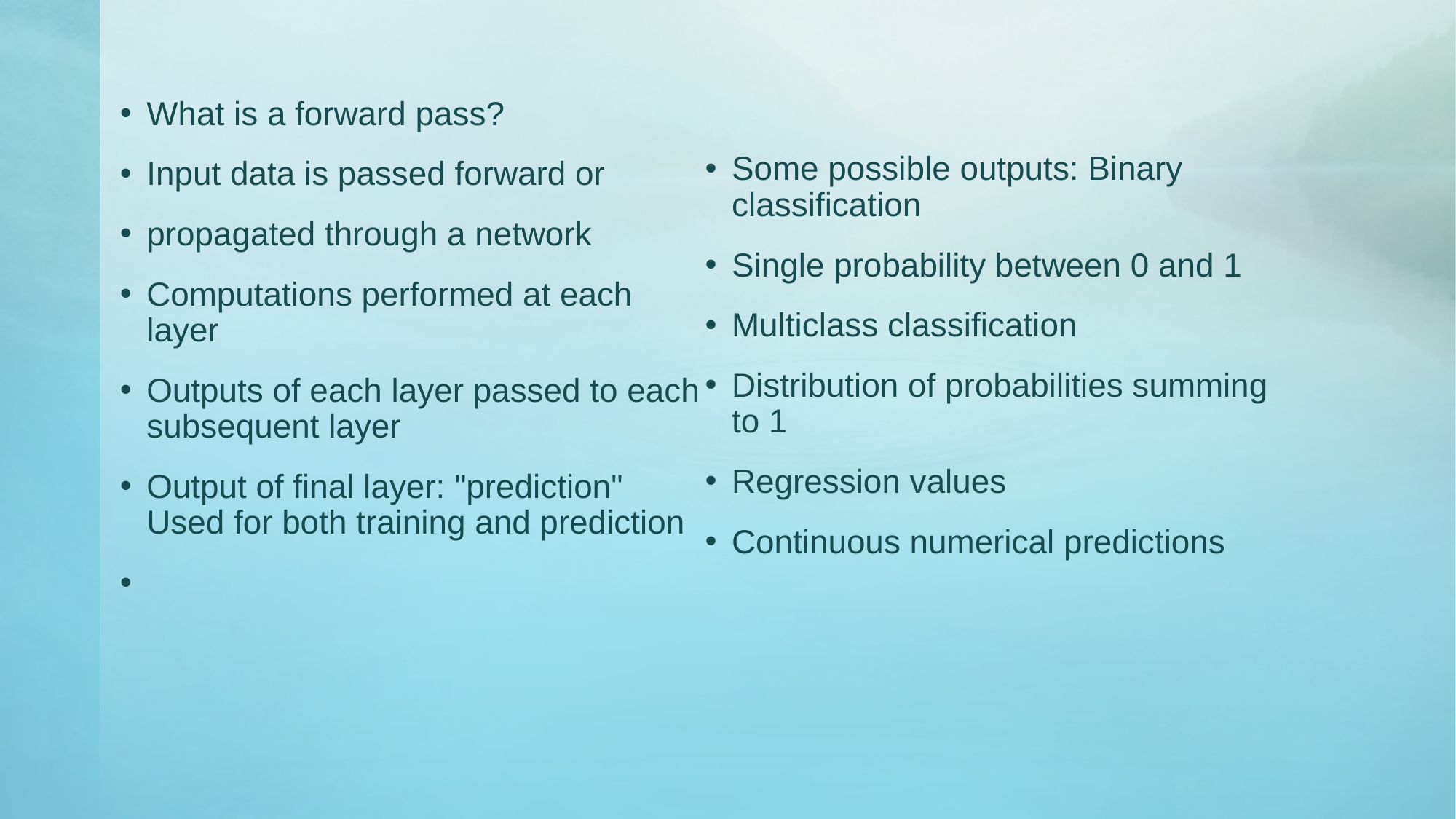

Some possible outputs: Binary classification
Single probability between 0 and 1
Multiclass classification
Distribution of probabilities summing to 1
Regression values
Continuous numerical predictions

What is a forward pass?
Input data is passed forward or
propagated through a network
Computations performed at each layer
Outputs of each layer passed to each subsequent layer
Output of final layer: "prediction" Used for both training and prediction